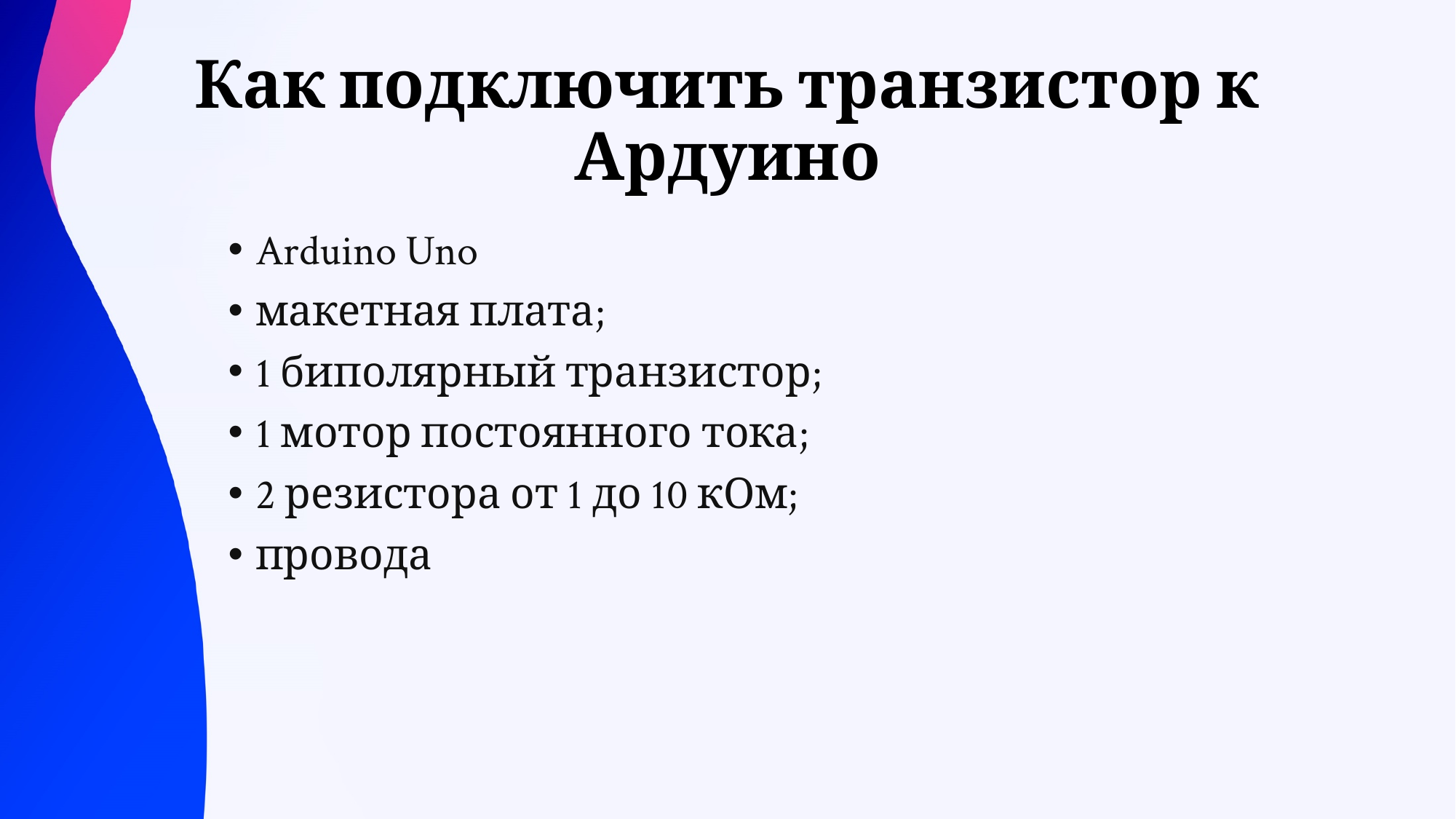

# Как подключить транзистор к Ардуино
Arduino Uno
макетная плата;
1 биполярный транзистор;
1 мотор постоянного тока;
2 резистора от 1 до 10 кОм;
провода